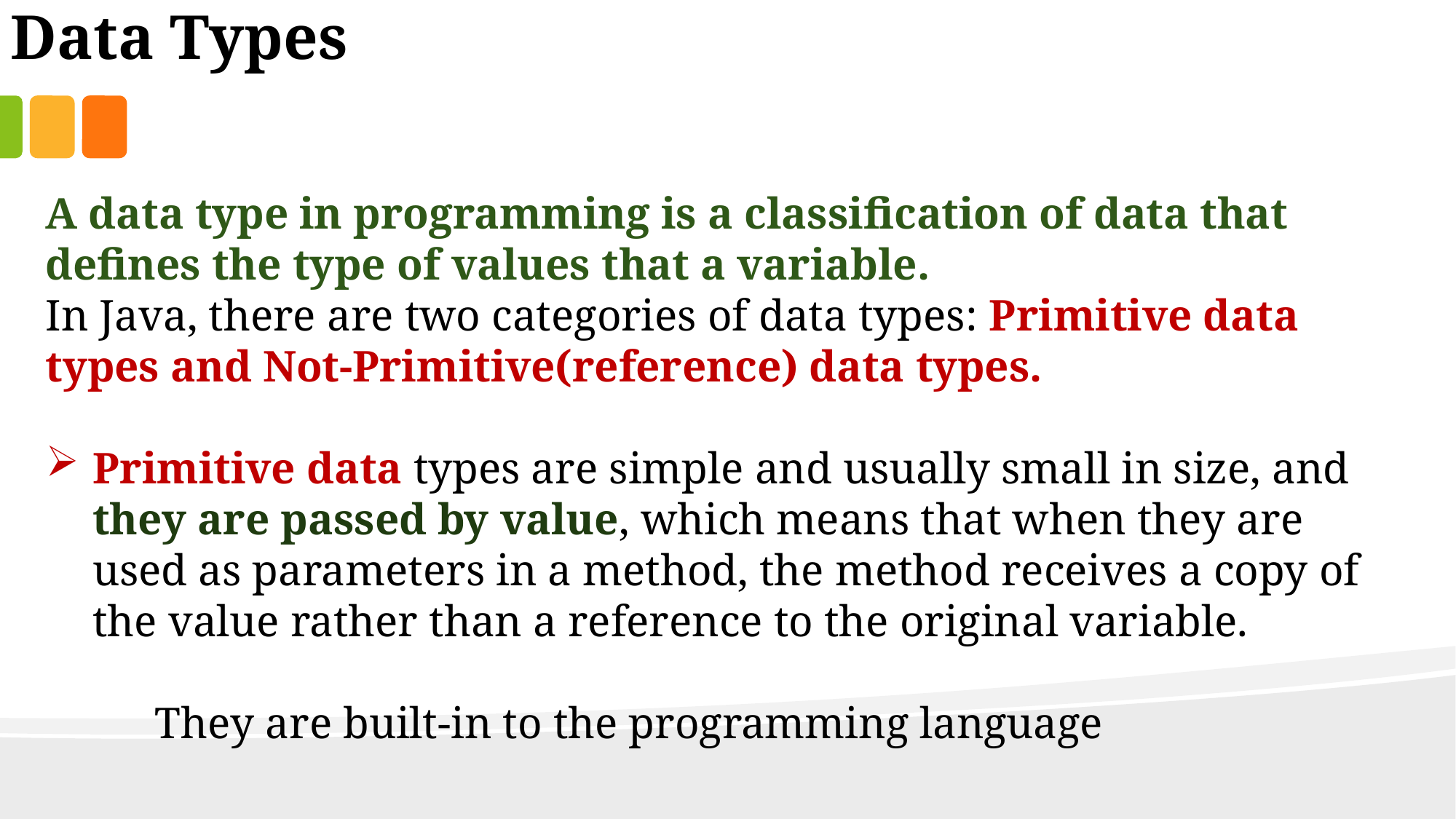

Data Types
A data type in programming is a classification of data that defines the type of values that a variable.
In Java, there are two categories of data types: Primitive data types and Not-Primitive(reference) data types.

Primitive data types are simple and usually small in size, and they are passed by value, which means that when they are used as parameters in a method, the method receives a copy of the value rather than a reference to the original variable.

	They are built-in to the programming language